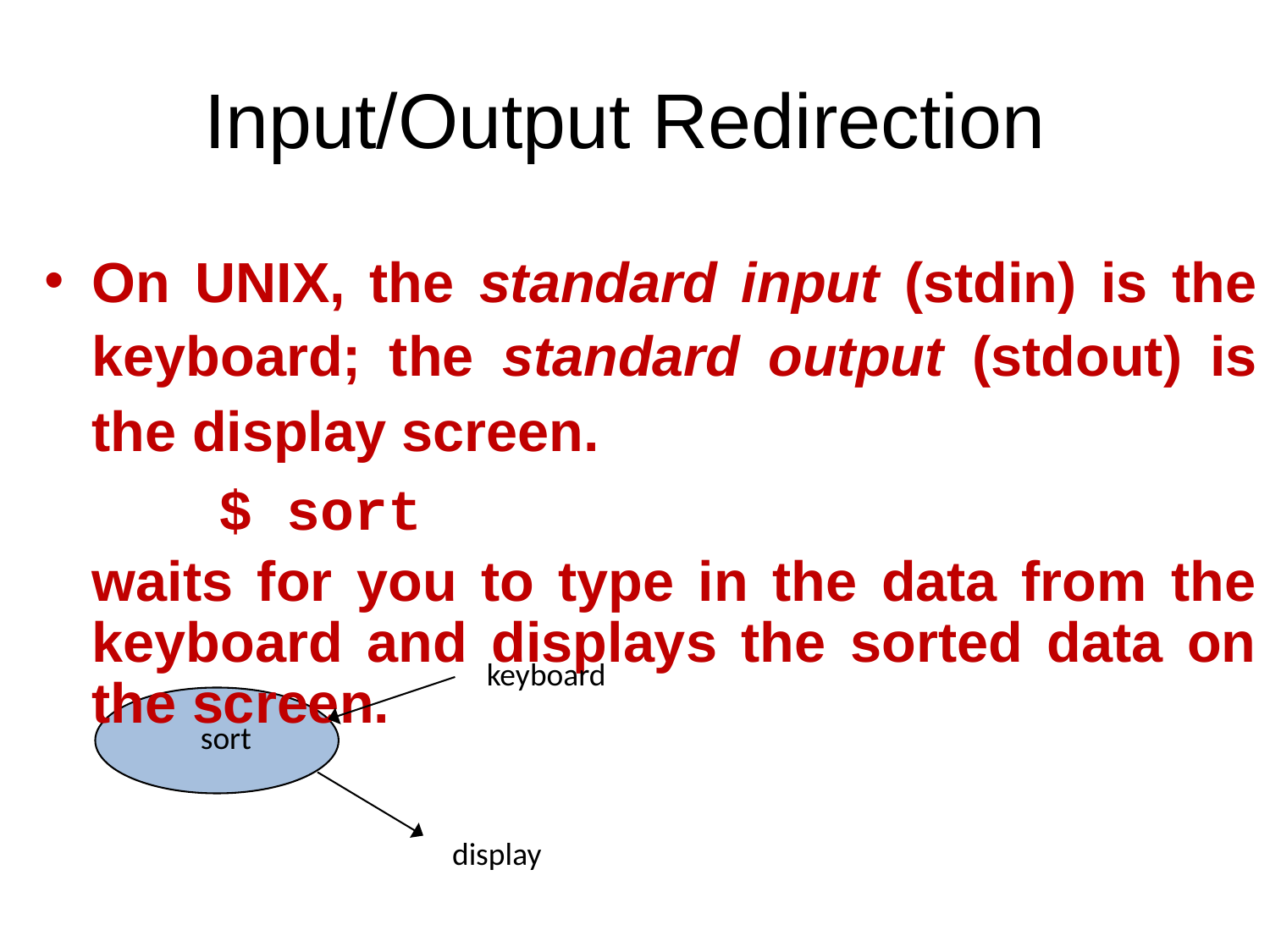

# Input/Output Redirection
On UNIX, the standard input (stdin) is the keyboard; the standard output (stdout) is the display screen.
		$ sort
	waits for you to type in the data from the keyboard and displays the sorted data on the screen.

keyboard

sort

display